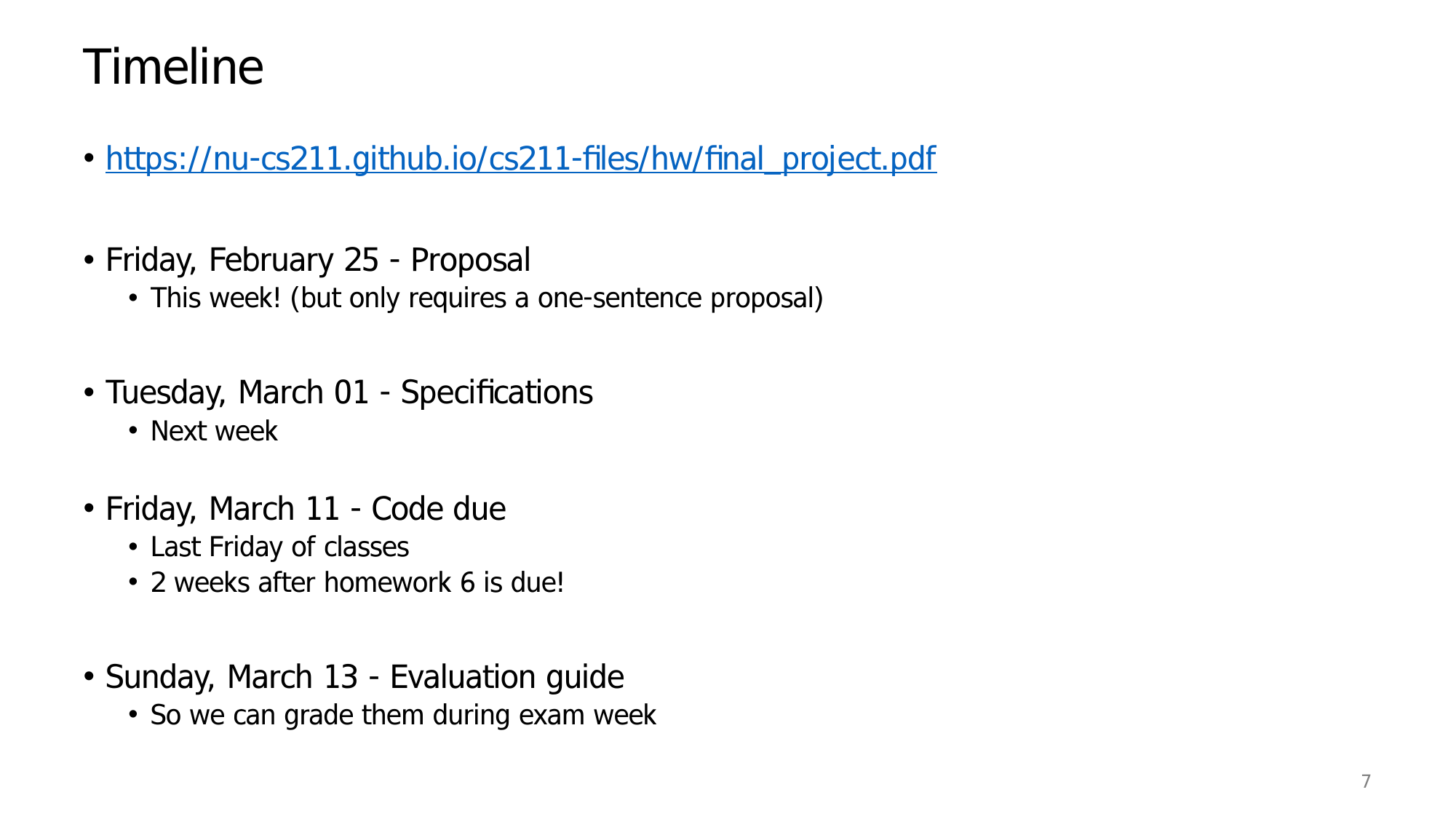

# Timeline
https://nu-cs211.github.io/cs211-files/hw/final_project.pdf

Friday, February 25 - Proposal
This week! (but only requires a one-sentence proposal)

Tuesday, March 01 - Specifications
Next week
Friday, March 11 - Code due
Last Friday of classes
2 weeks after homework 6 is due!

Sunday, March 13 - Evaluation guide
So we can grade them during exam week
7